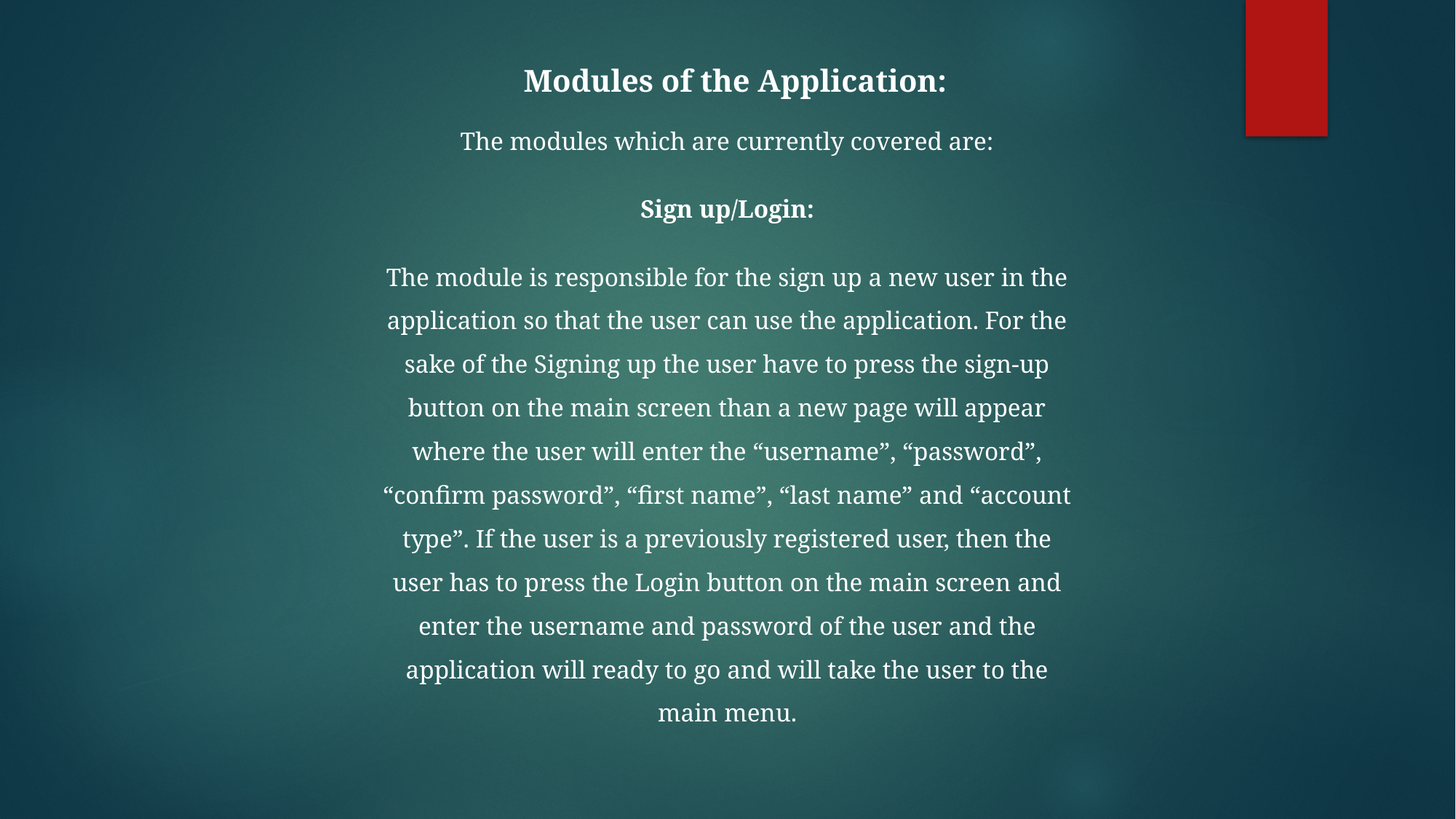

Modules of the Application:
The modules which are currently covered are:
Sign up/Login:
The module is responsible for the sign up a new user in the application so that the user can use the application. For the sake of the Signing up the user have to press the sign-up button on the main screen than a new page will appear where the user will enter the “username”, “password”, “confirm password”, “first name”, “last name” and “account type”. If the user is a previously registered user, then the user has to press the Login button on the main screen and enter the username and password of the user and the application will ready to go and will take the user to the main menu.